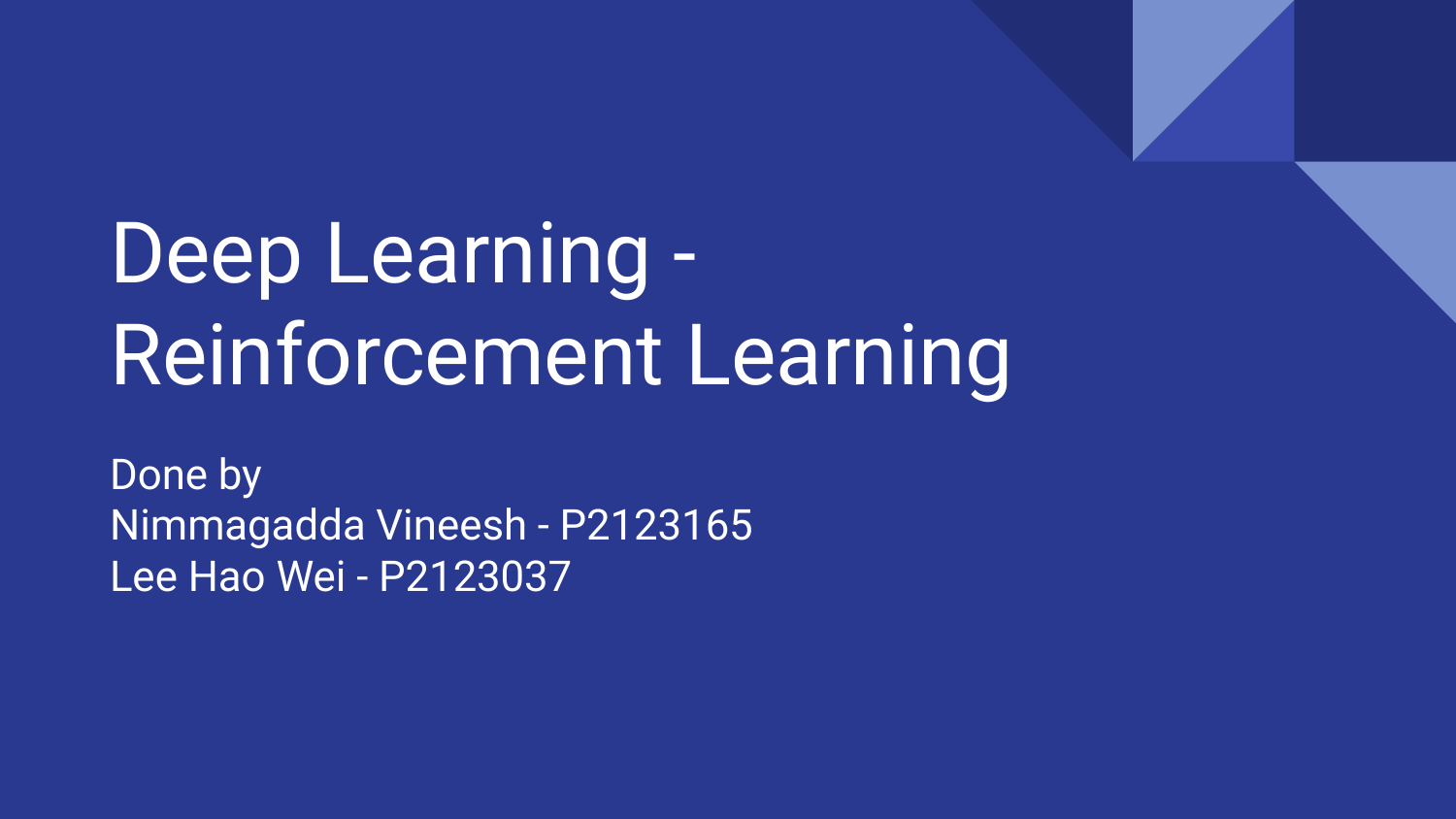

# Deep Learning -
Reinforcement Learning
Done by
Nimmagadda Vineesh - P2123165
Lee Hao Wei - P2123037